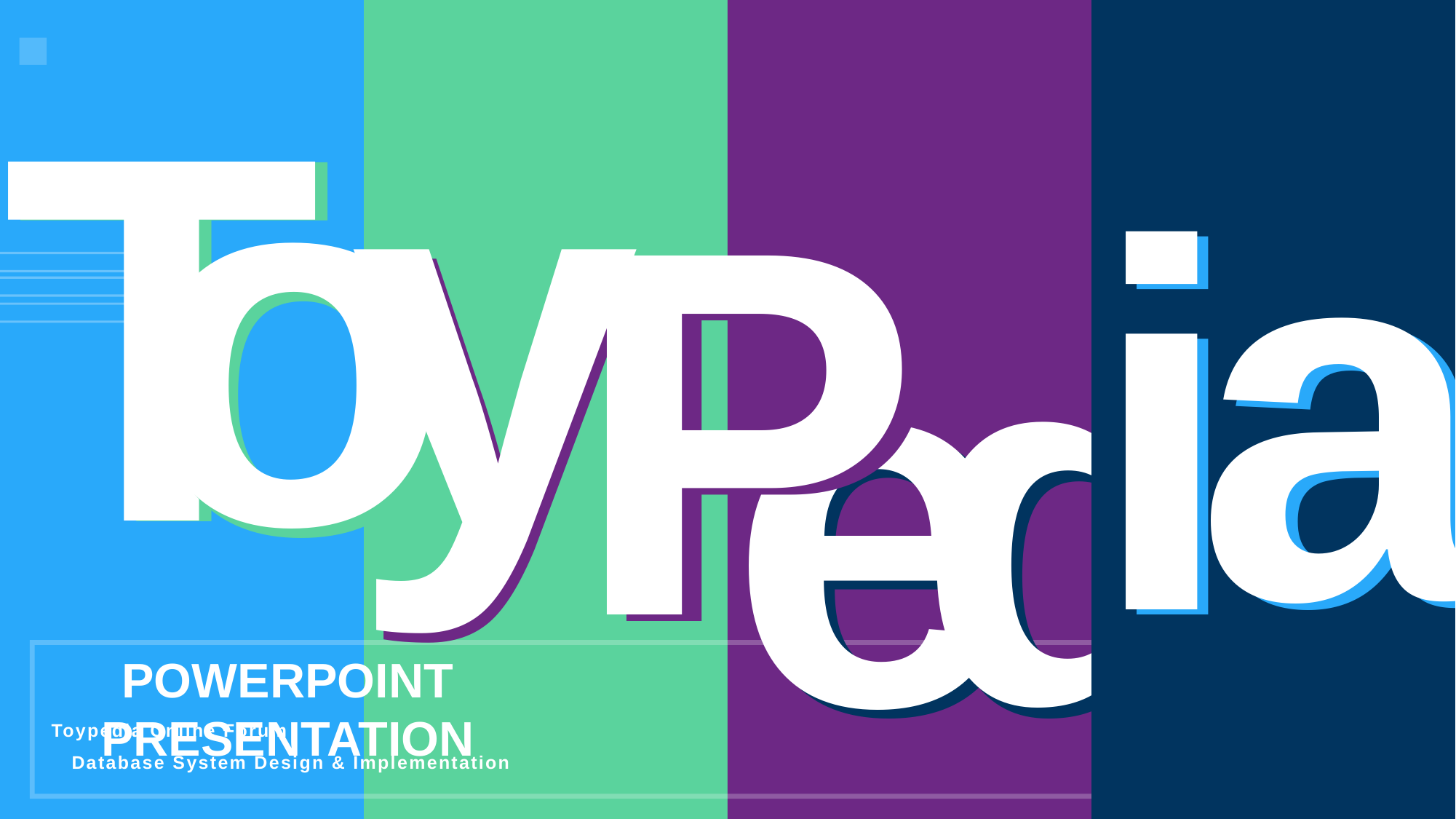

T
T
o
o
y
y

a
a
i
i
P
P
d
d
e
e

POWERPOINT PRESENTATION
Toypedia Online Forum
   Database System Design & Implementation